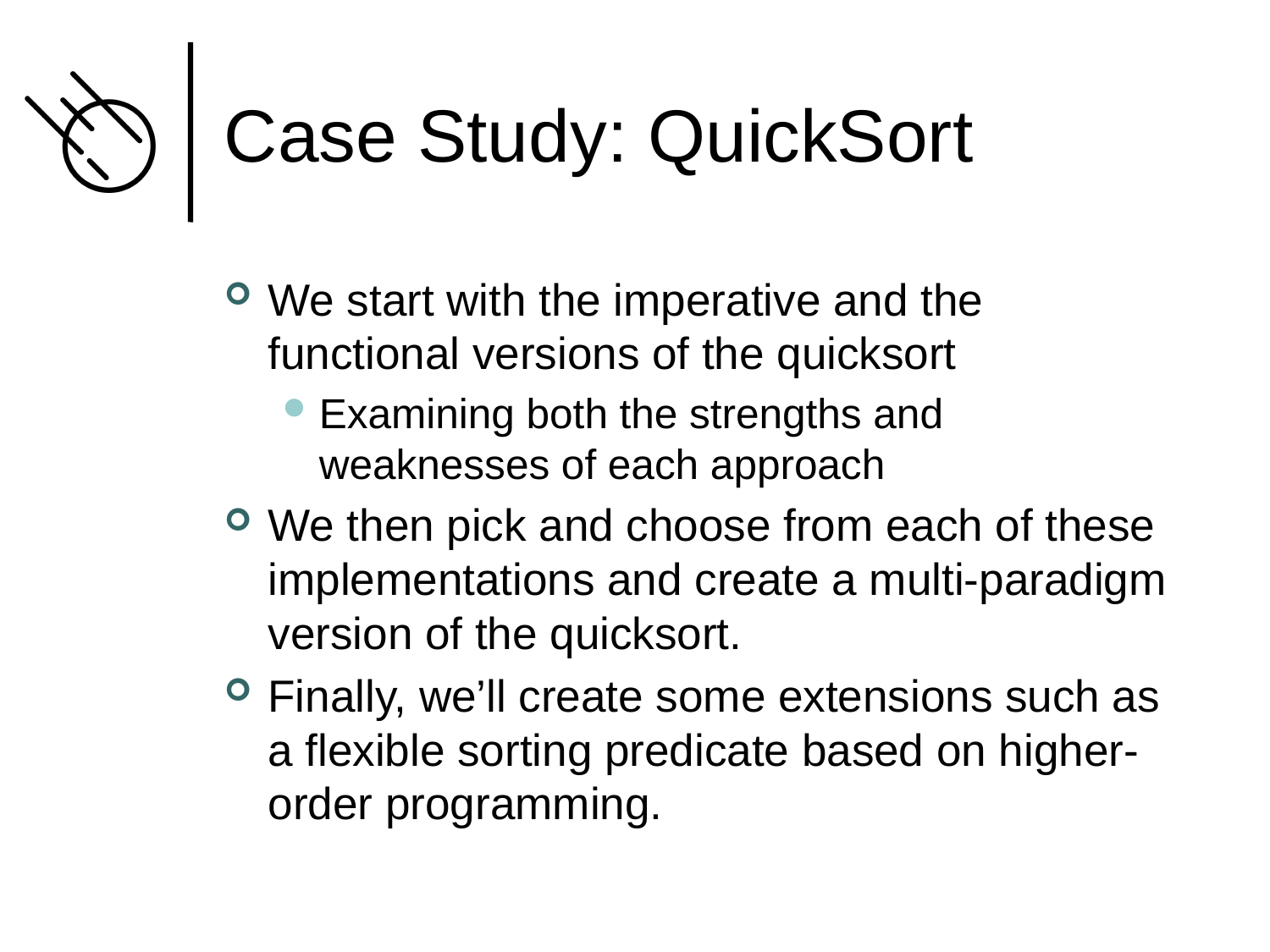

# Case Study: QuickSort
We start with the imperative and the functional versions of the quicksort
Examining both the strengths and weaknesses of each approach
We then pick and choose from each of these implementations and create a multi-paradigm version of the quicksort.
Finally, we’ll create some extensions such as a flexible sorting predicate based on higher-order programming.